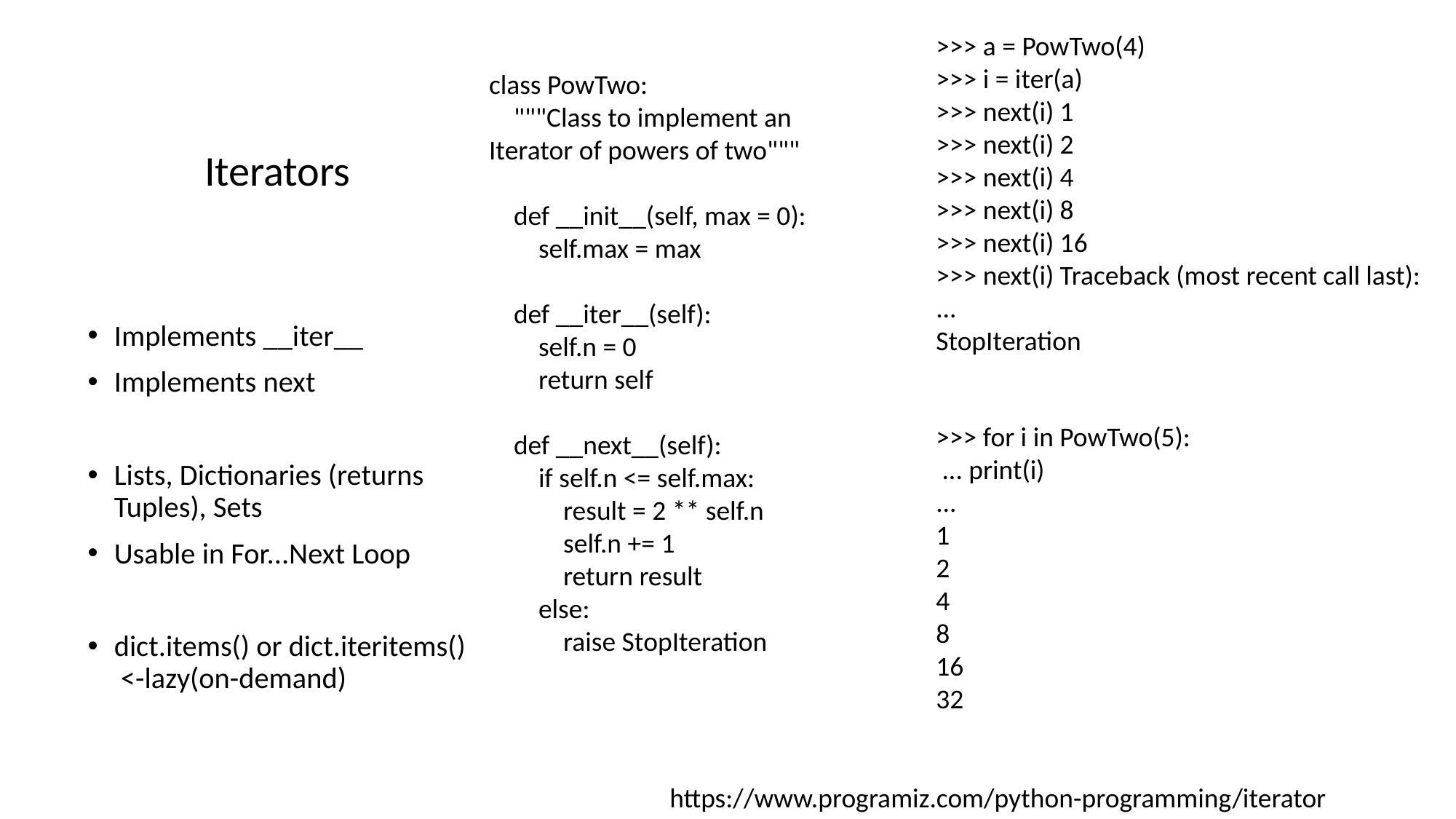

>>> a = PowTwo(4)
>>> i = iter(a)
>>> next(i) 1
>>> next(i) 2
>>> next(i) 4
>>> next(i) 8
>>> next(i) 16
>>> next(i) Traceback (most recent call last):
...
StopIteration
class PowTwo:
    """Class to implement an
Iterator of powers of two"""

    def __init__(self, max = 0):
        self.max = max

    def __iter__(self):
        self.n = 0
        return self

    def __next__(self):
        if self.n <= self.max:
            result = 2 ** self.n
            self.n += 1
            return result
        else:
            raise StopIteration
# Iterators
Implements __iter__
Implements next

Lists, Dictionaries (returns Tuples), Sets
Usable in For...Next Loop

dict.items() or dict.iteritems()  <-lazy(on-demand)
>>> for i in PowTwo(5):
 ... print(i)
...
1
2
4
8
16
32
https://www.programiz.com/python-programming/iterator